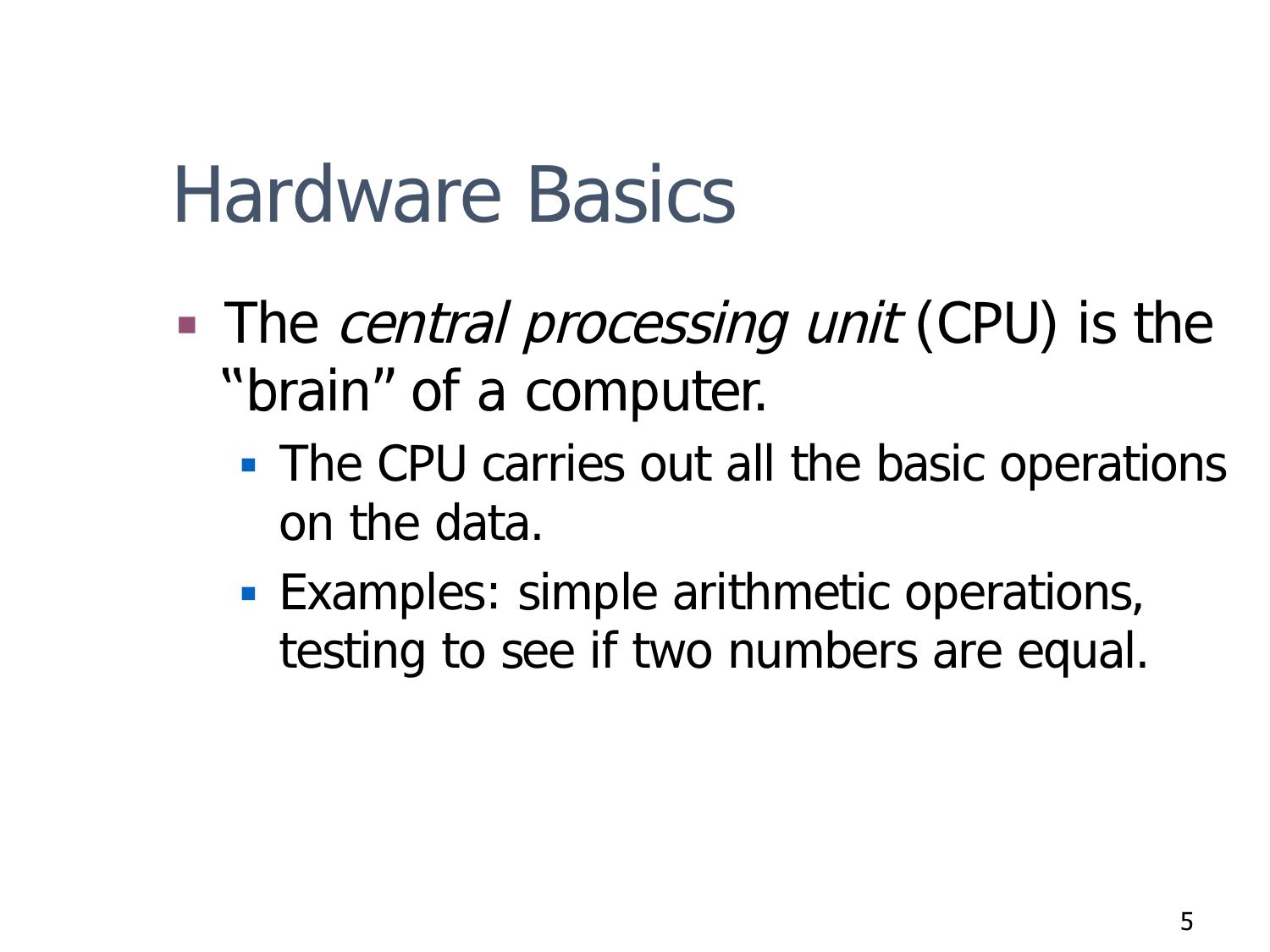

# Hardware Basics
The central processing unit (CPU) is the “brain” of a computer.
The CPU carries out all the basic operations on the data.
Examples: simple arithmetic operations, testing to see if two numbers are equal.
5